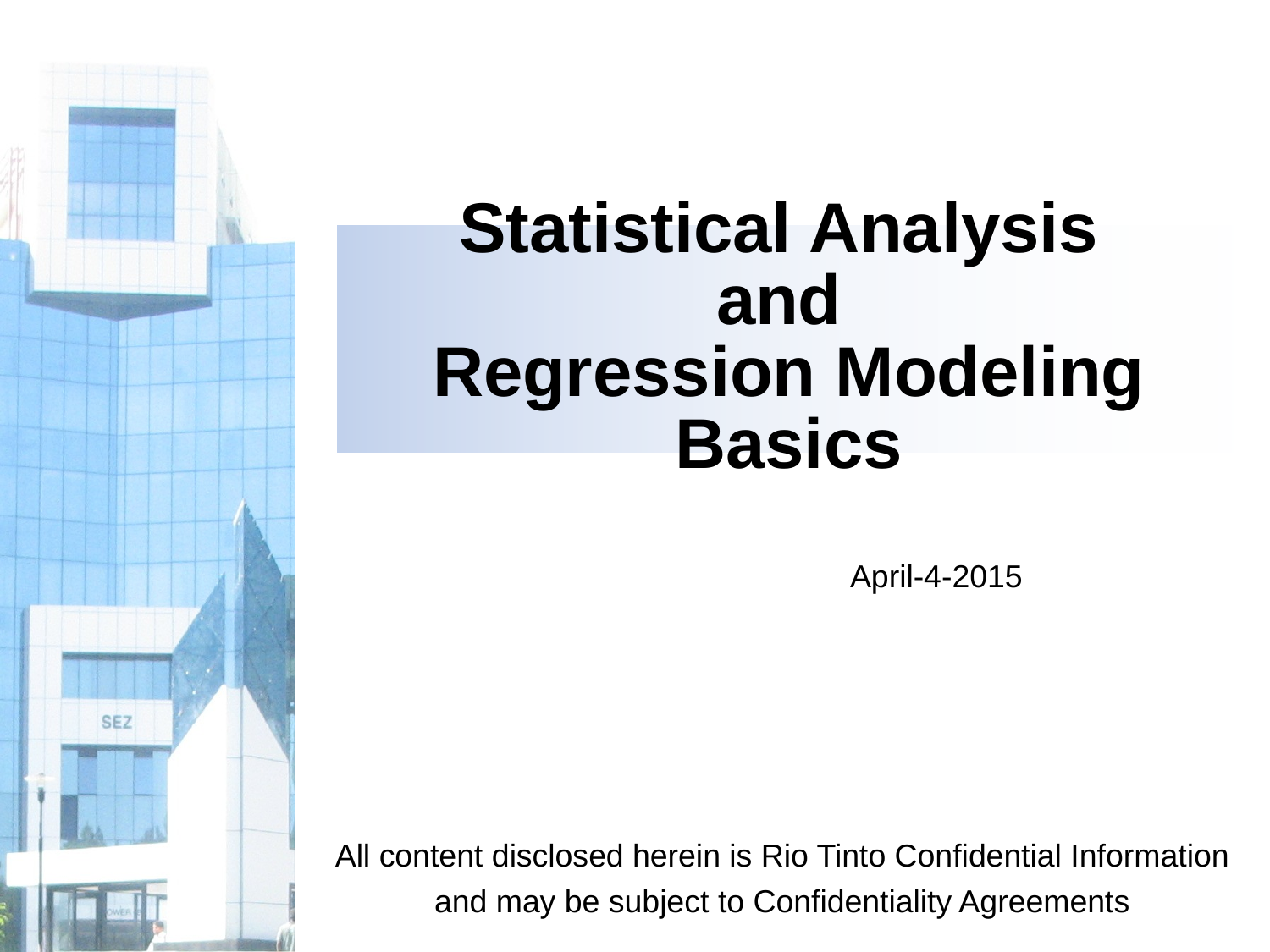

# Statistical Analysis and Regression Modeling Basics
April-4-2015